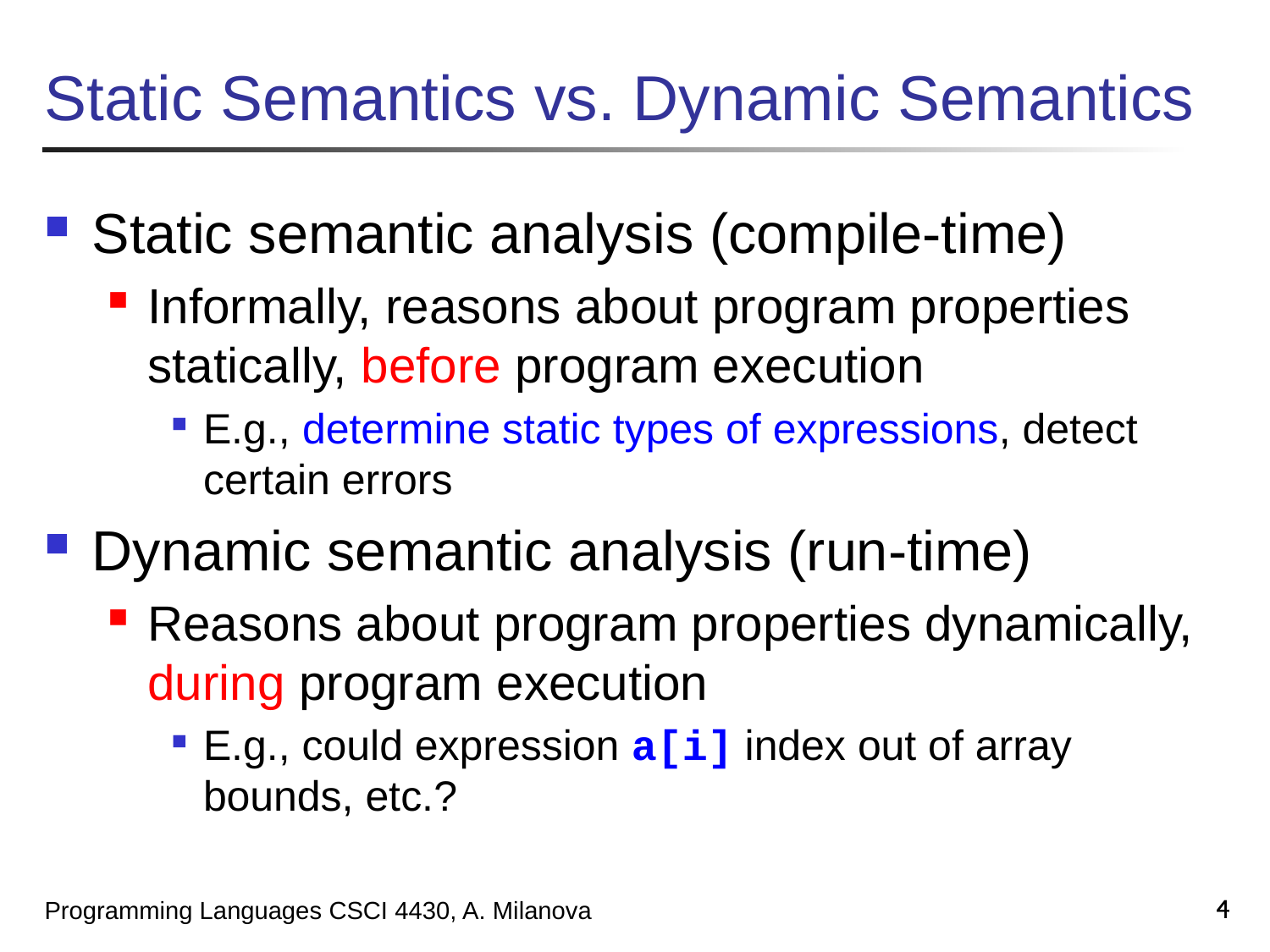

# Static Semantics vs. Dynamic Semantics
Static semantic analysis (compile-time)
Informally, reasons about program properties statically, before program execution
E.g., determine static types of expressions, detect certain errors
Dynamic semantic analysis (run-time)
Reasons about program properties dynamically, during program execution
E.g., could expression a[i] index out of array bounds, etc.?

4
Programming Languages CSCI 4430, A. Milanova